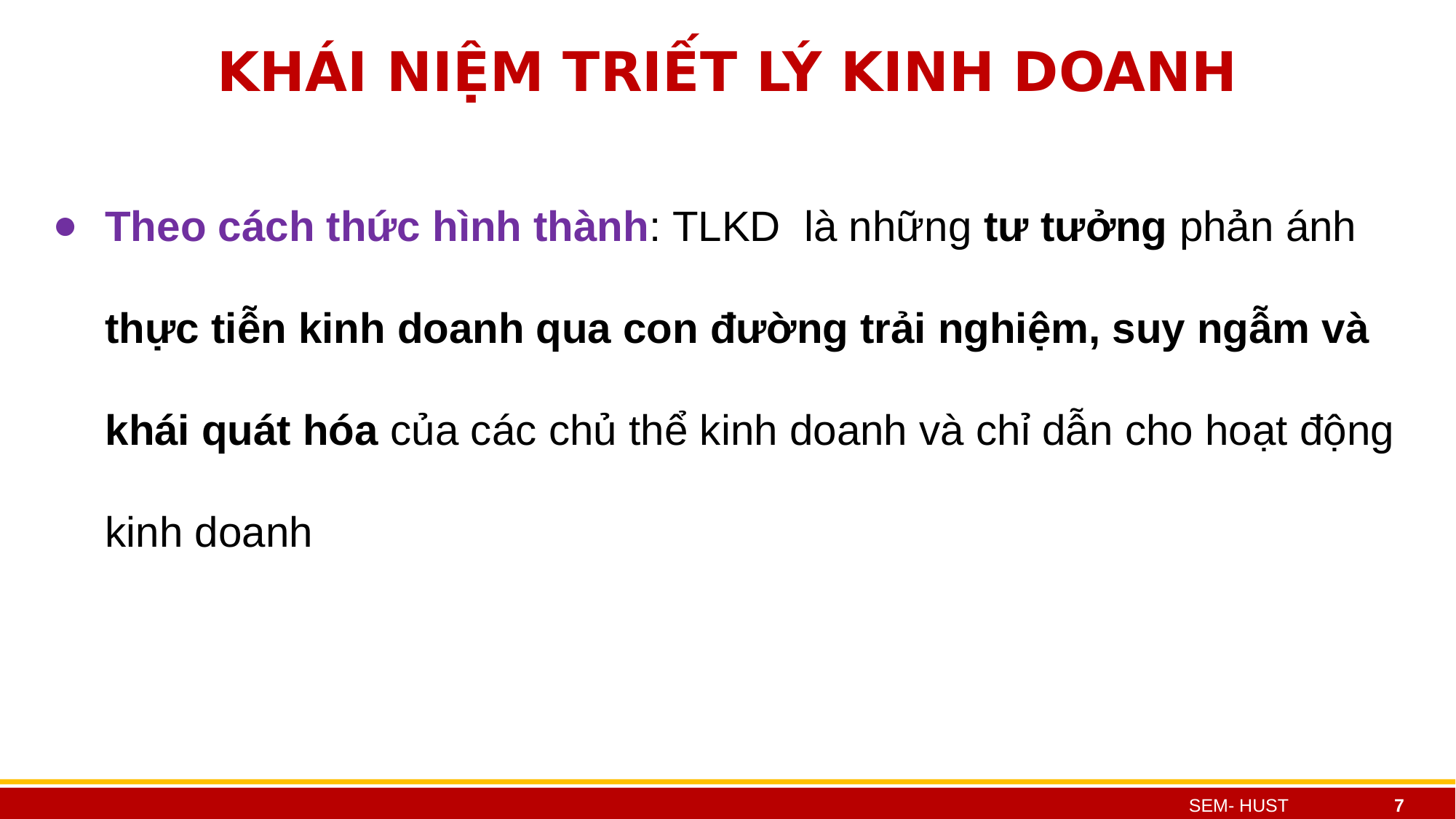

# KHÁI NIỆM TRIẾT LÝ KINH DOANH
Theo cách thức hình thành: TLKD  là những tư tưởng phản ánh thực tiễn kinh doanh qua con đường trải nghiệm, suy ngẫm và khái quát hóa của các chủ thể kinh doanh và chỉ dẫn cho hoạt động kinh doanh
SEM- HUST
7